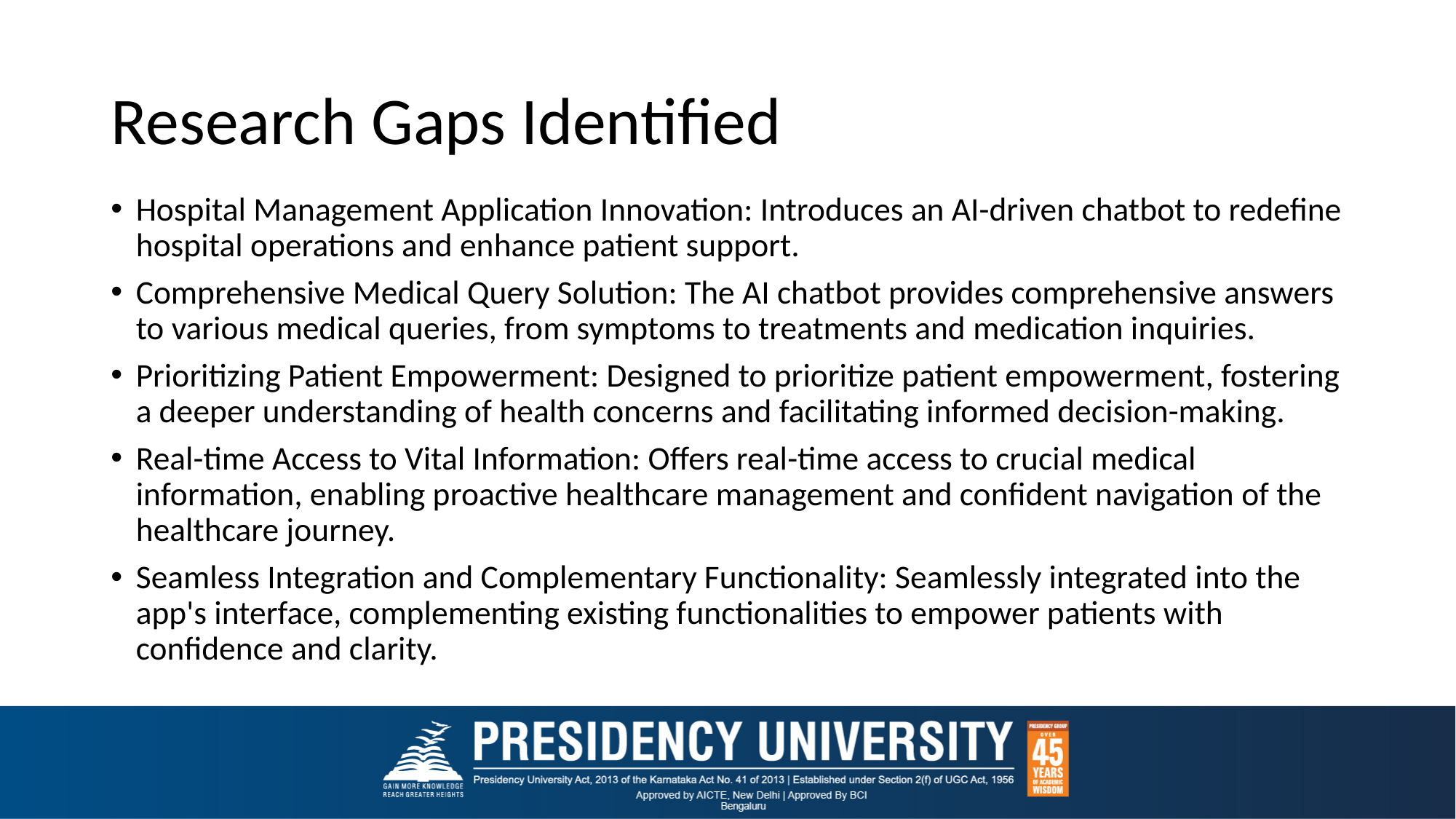

# Research Gaps Identified
Hospital Management Application Innovation: Introduces an AI-driven chatbot to redefine hospital operations and enhance patient support.
Comprehensive Medical Query Solution: The AI chatbot provides comprehensive answers to various medical queries, from symptoms to treatments and medication inquiries.
Prioritizing Patient Empowerment: Designed to prioritize patient empowerment, fostering a deeper understanding of health concerns and facilitating informed decision-making.
Real-time Access to Vital Information: Offers real-time access to crucial medical information, enabling proactive healthcare management and confident navigation of the healthcare journey.
Seamless Integration and Complementary Functionality: Seamlessly integrated into the app's interface, complementing existing functionalities to empower patients with confidence and clarity.